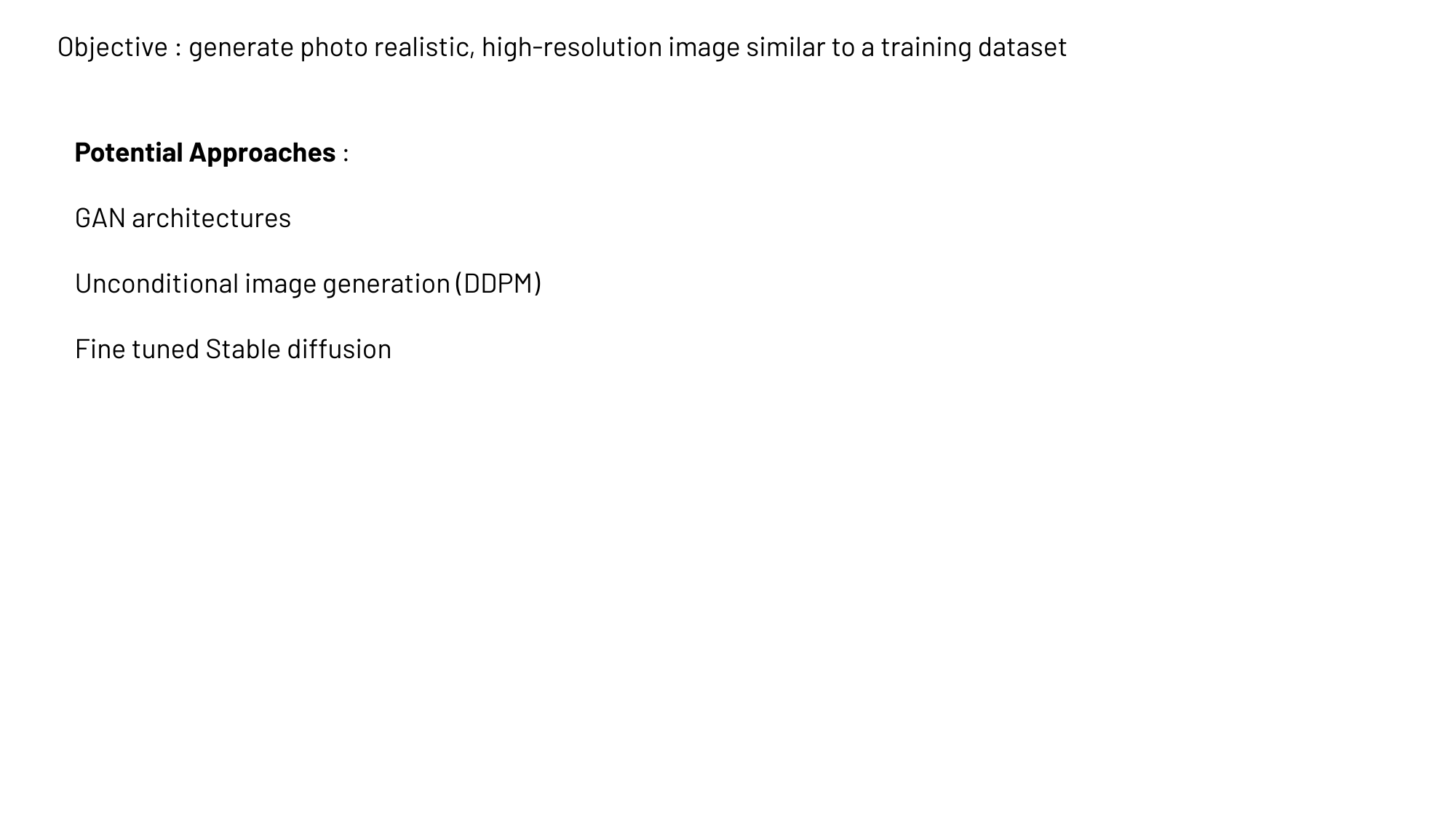

Objective : generate photo realistic, high-resolution image similar to a training dataset
Potential Approaches :

GAN architectures

Unconditional image generation (DDPM)

Fine tuned Stable diffusion